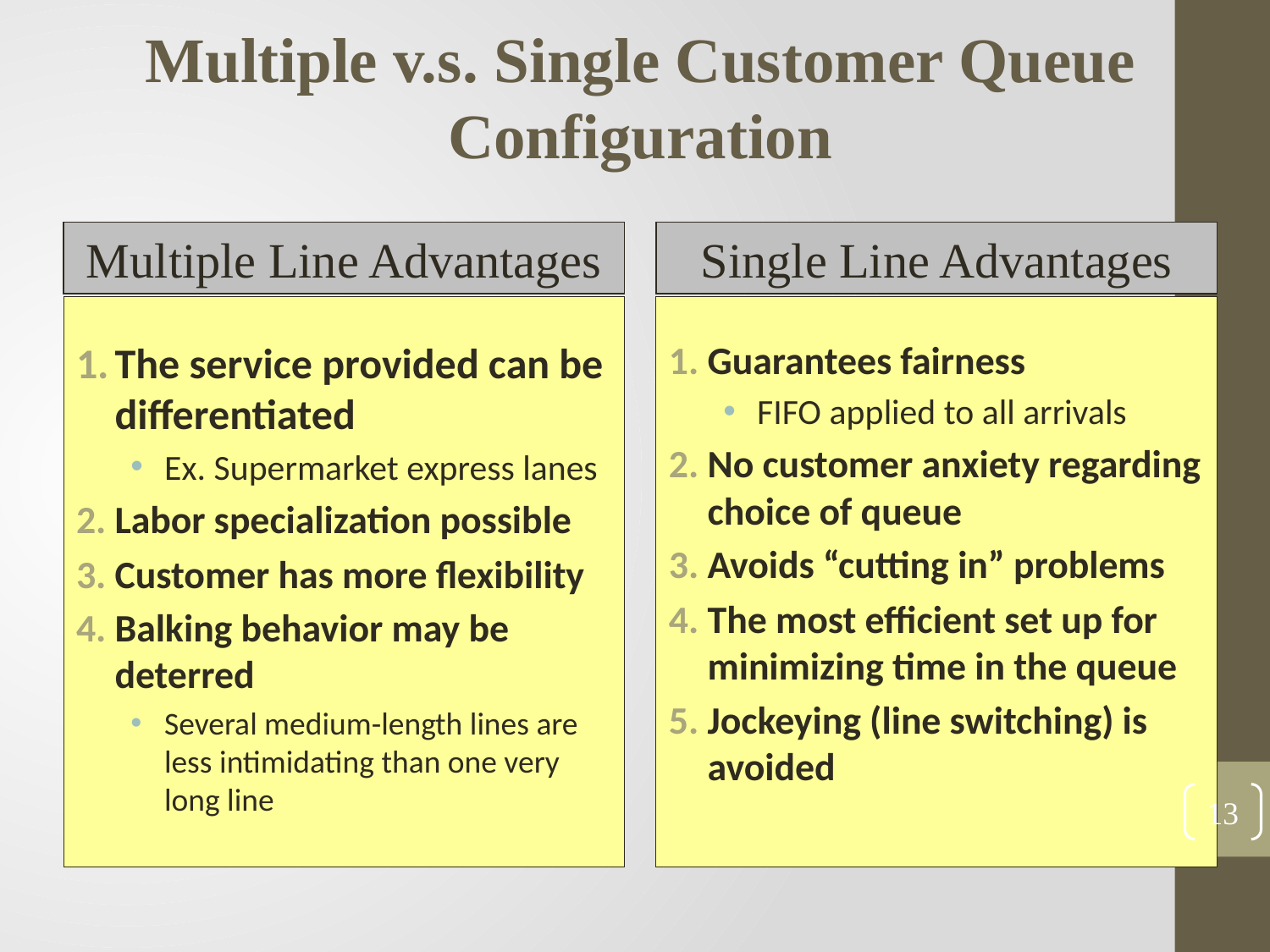

Multiple v.s. Single Customer Queue Configuration
Multiple Line Advantages
Single Line Advantages

The service provided can be differentiated
Ex. Supermarket express lanes
Labor specialization possible
Customer has more flexibility
Balking behavior may be deterred
Several medium-length lines are less intimidating than one very long line

Guarantees fairness
FIFO applied to all arrivals
No customer anxiety regarding choice of queue
Avoids “cutting in” problems
The most efficient set up for minimizing time in the queue
Jockeying (line switching) is avoided
13